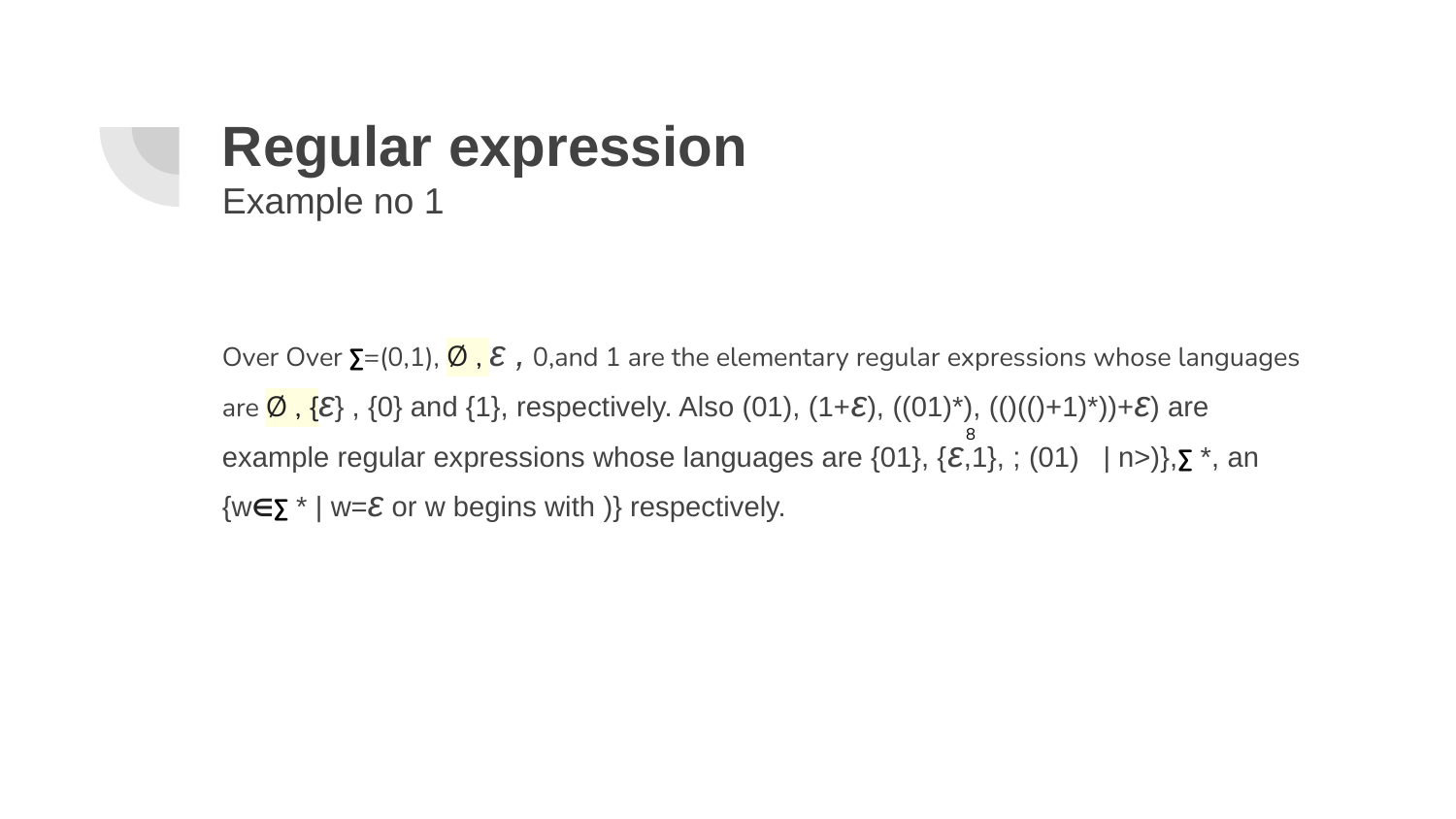

# Regular expression
Example no 1
Over Over Σ=(0,1), Ø , ε , 0,and 1 are the elementary regular expressions whose languages are Ø , {ε} , {0} and {1}, respectively. Also (01), (1+ε), ((01)*), (()(()+1)*))+ε) are example regular expressions whose languages are {01}, {ε,1}, ; (01)   | n>)},Σ *, an {w∈Σ * | w=ε or w begins with )} respectively.

8